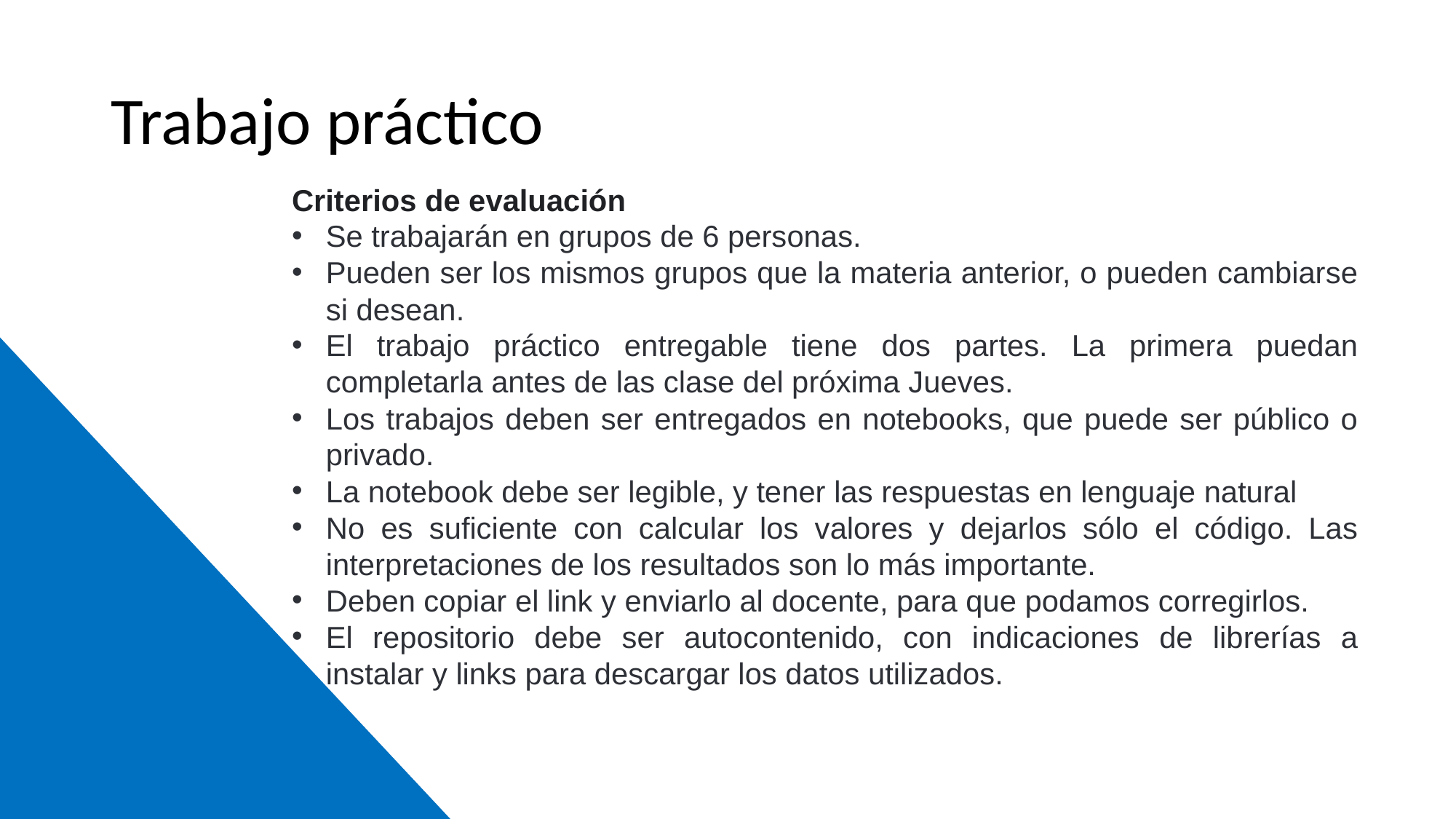

# Trabajo práctico
Criterios de evaluación
Se trabajarán en grupos de 6 personas.
Pueden ser los mismos grupos que la materia anterior, o pueden cambiarse si desean.
El trabajo práctico entregable tiene dos partes. La primera puedan completarla antes de las clase del próxima Jueves.
Los trabajos deben ser entregados en notebooks, que puede ser público o privado.
La notebook debe ser legible, y tener las respuestas en lenguaje natural
No es suficiente con calcular los valores y dejarlos sólo el código. Las interpretaciones de los resultados son lo más importante.
Deben copiar el link y enviarlo al docente, para que podamos corregirlos.
El repositorio debe ser autocontenido, con indicaciones de librerías a instalar y links para descargar los datos utilizados.